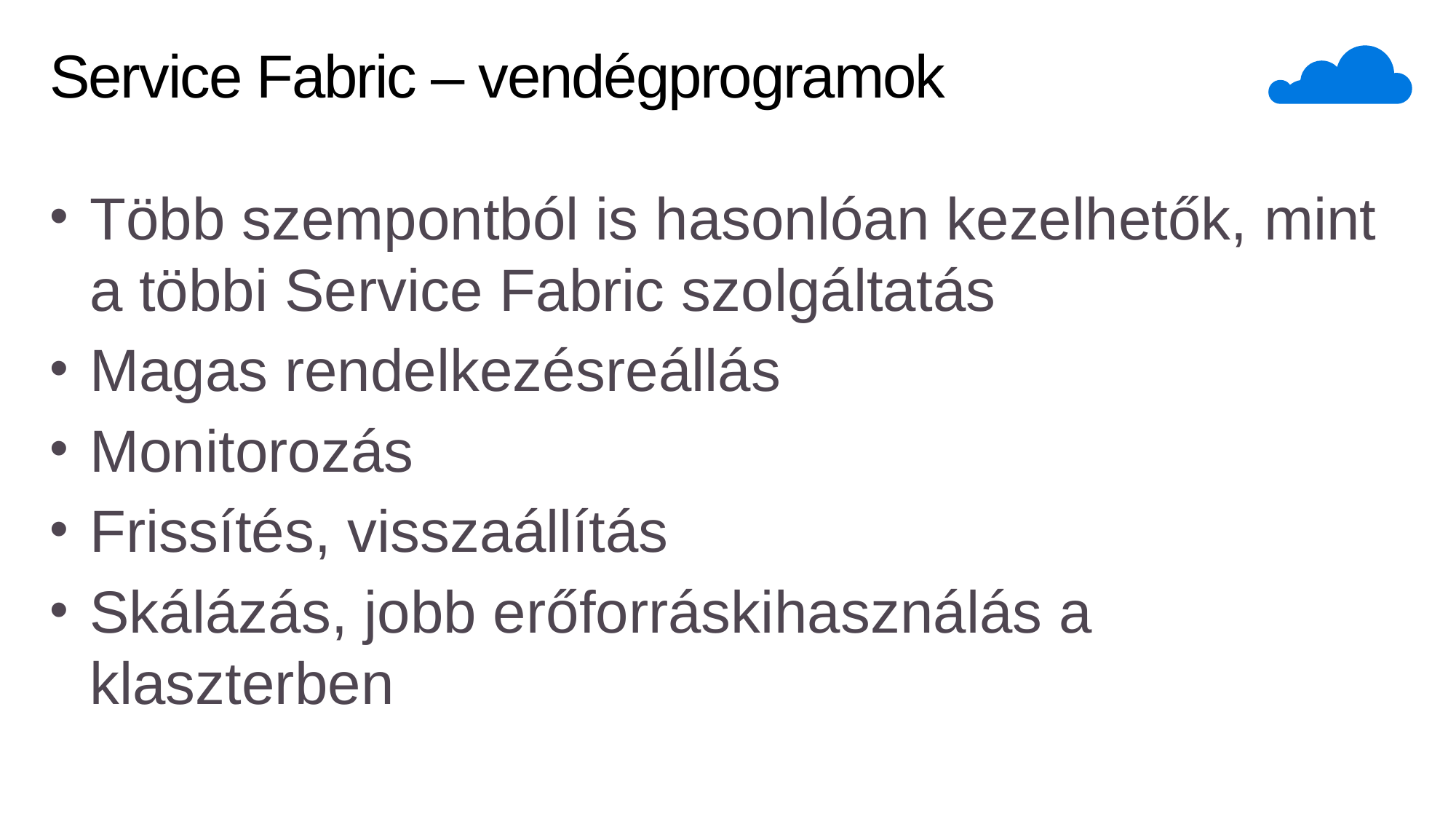

# Service Fabric – vendégprogramok
Több szempontból is hasonlóan kezelhetők, mint a többi Service Fabric szolgáltatás
Magas rendelkezésreállás
Monitorozás
Frissítés, visszaállítás
Skálázás, jobb erőforráskihasználás a klaszterben